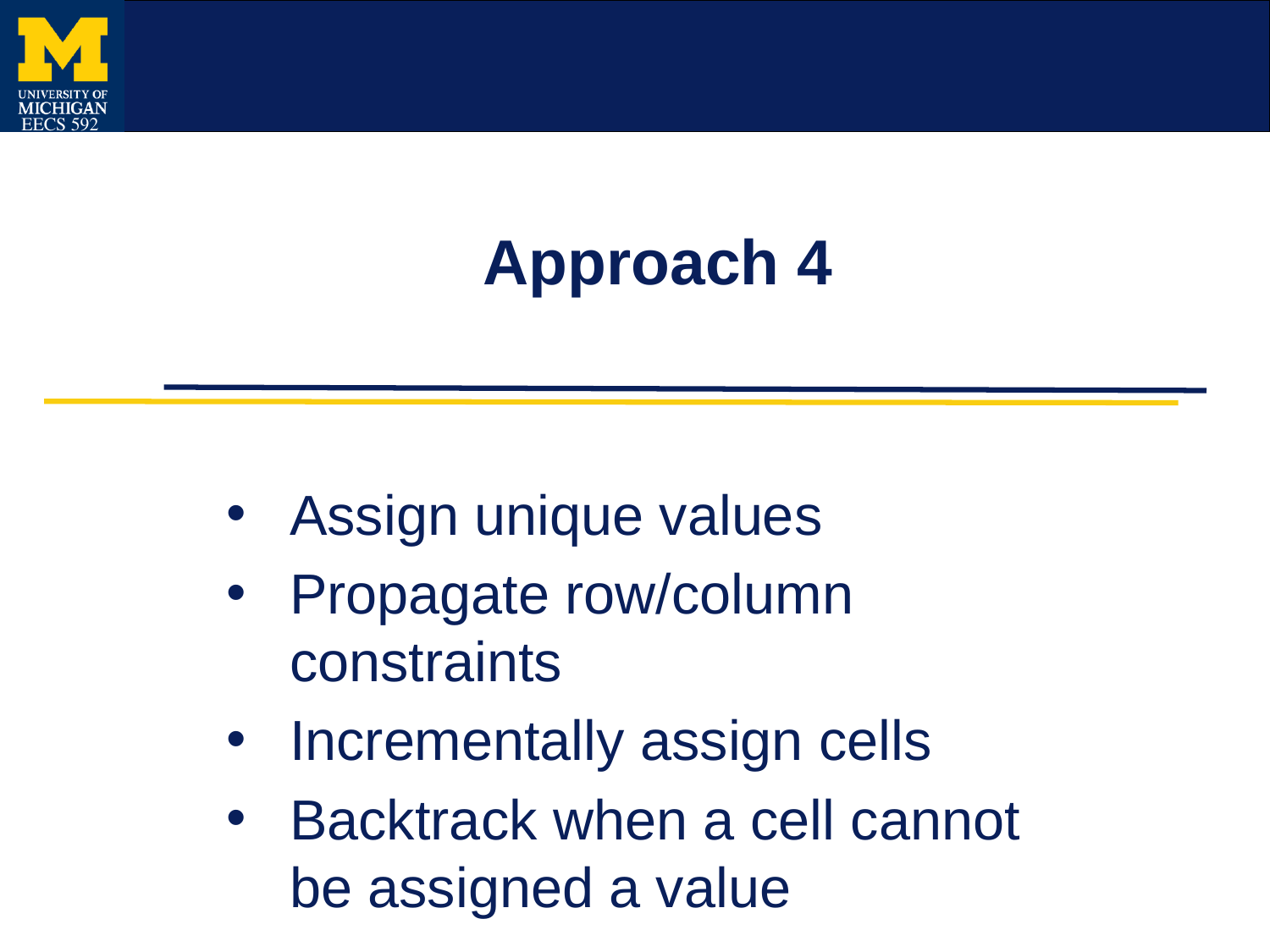

# Approach 4
Assign unique values
Propagate row/column constraints
Incrementally assign cells
Backtrack when a cell cannot be assigned a value